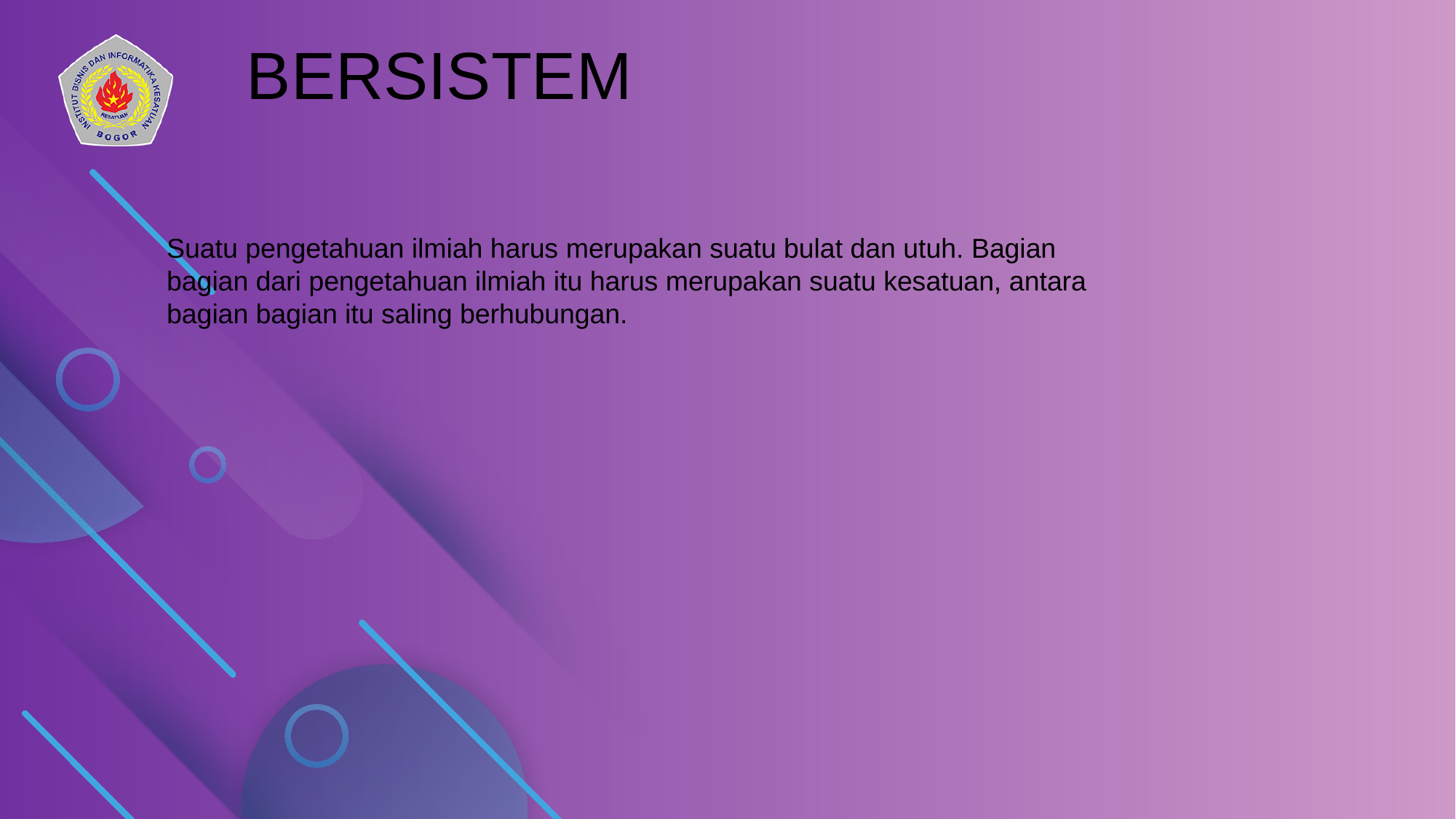

BERSISTEM
Suatu pengetahuan ilmiah harus merupakan suatu bulat dan utuh. Bagian bagian dari pengetahuan ilmiah itu harus merupakan suatu kesatuan, antara bagian bagian itu saling berhubungan.